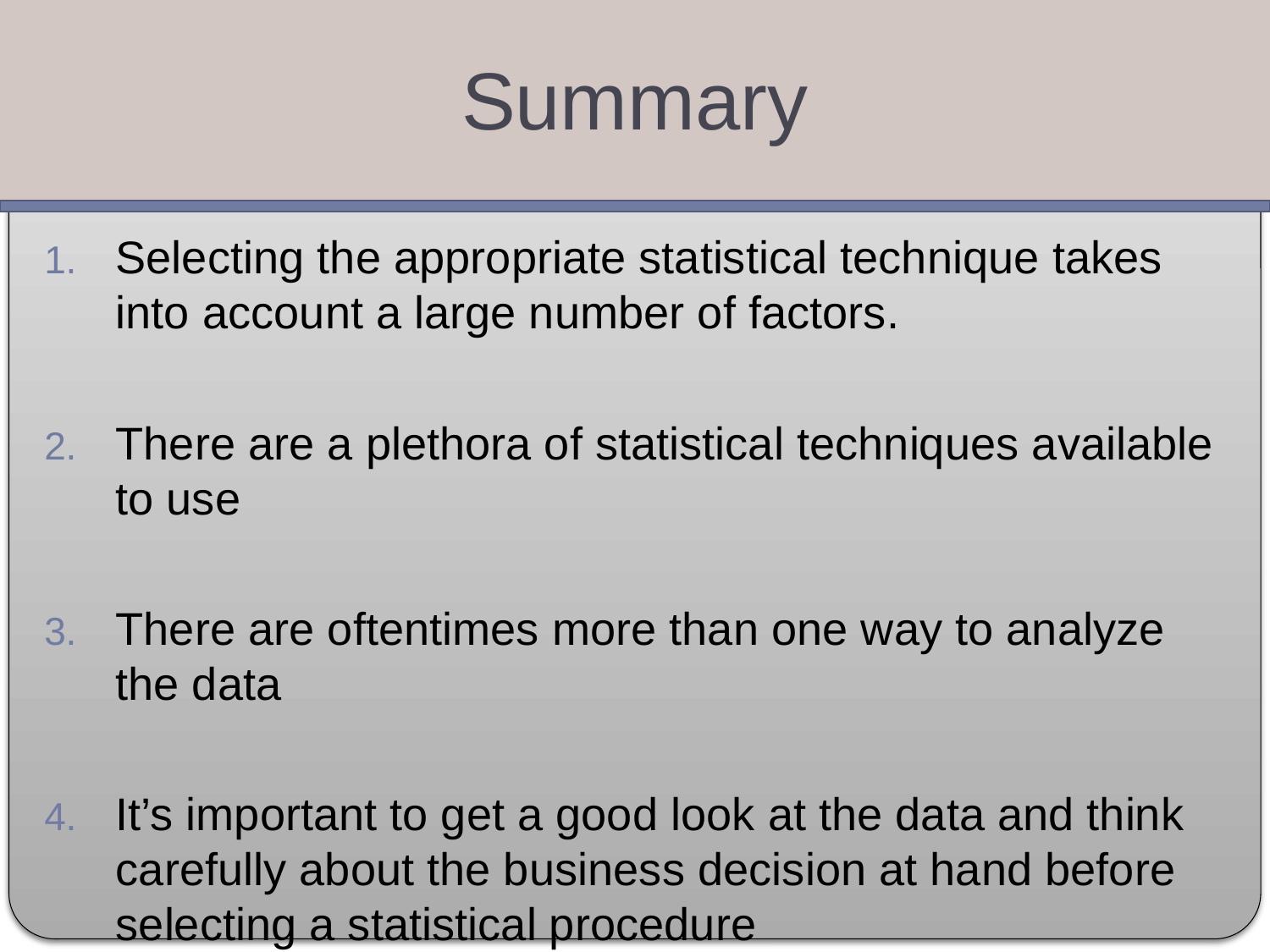

Summary

Selecting the appropriate statistical technique takes into account a large number of factors.

There are a plethora of statistical techniques available to use

There are oftentimes more than one way to analyze the data

It’s important to get a good look at the data and think carefully about the business decision at hand before selecting a statistical procedure